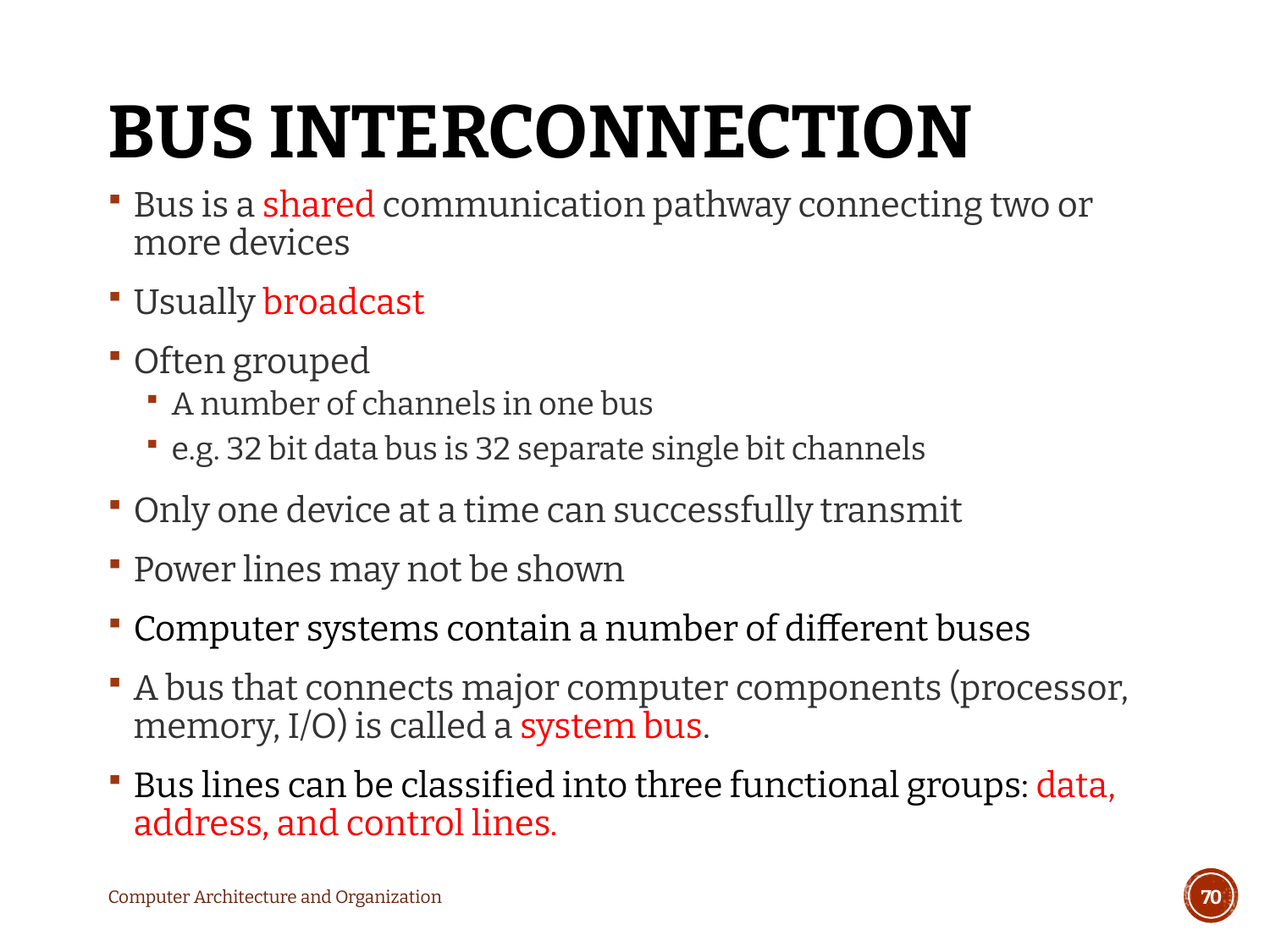

# Bus Interconnection
Bus is a shared communication pathway connecting two or more devices
Usually broadcast
Often grouped
A number of channels in one bus
e.g. 32 bit data bus is 32 separate single bit channels
Only one device at a time can successfully transmit
Power lines may not be shown
Computer systems contain a number of different buses
A bus that connects major computer components (processor, memory, I/O) is called a system bus.
Bus lines can be classified into three functional groups: data, address, and control lines.

Computer Architecture and Organization
70